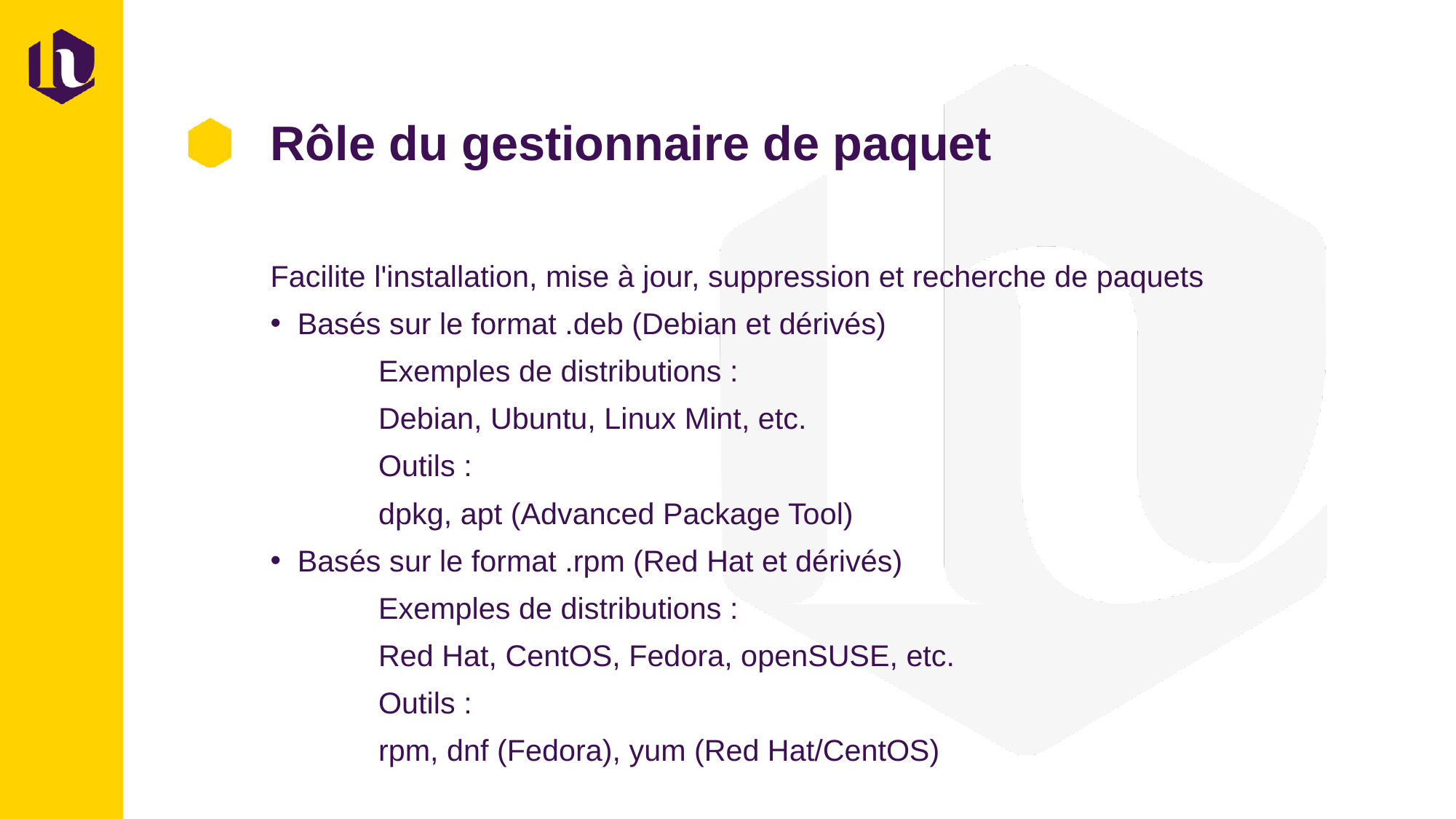

# Rôle du gestionnaire de paquet
Facilite l'installation, mise à jour, suppression et recherche de paquets
Basés sur le format .deb (Debian et dérivés)
	Exemples de distributions :
	Debian, Ubuntu, Linux Mint, etc.
		Outils :
			dpkg, apt (Advanced Package Tool)
Basés sur le format .rpm (Red Hat et dérivés)
	Exemples de distributions :
	Red Hat, CentOS, Fedora, openSUSE, etc.
		Outils :
			rpm, dnf (Fedora), yum (Red Hat/CentOS)